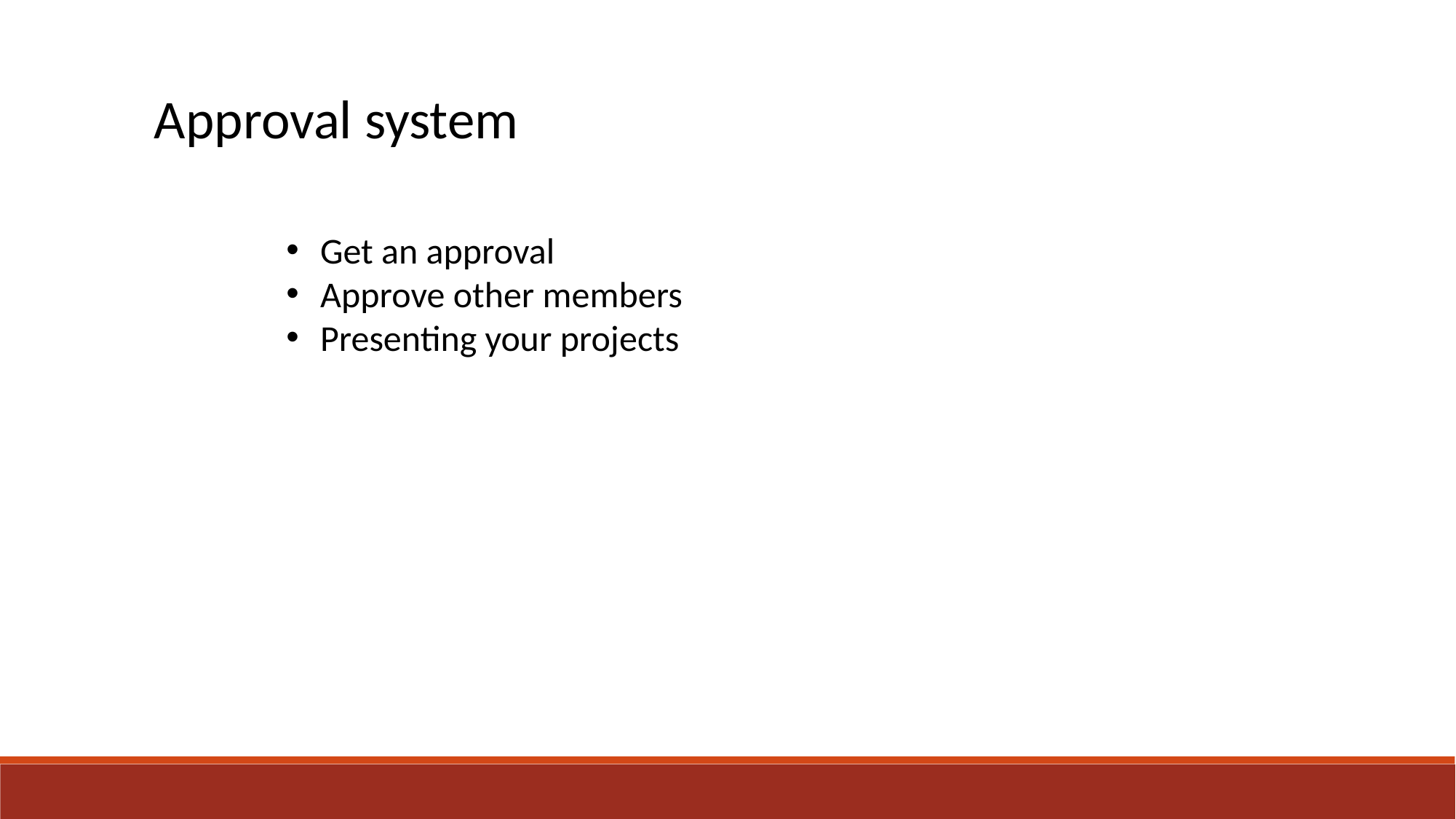

Approval system
Get an approval
Approve other members
Presenting your projects